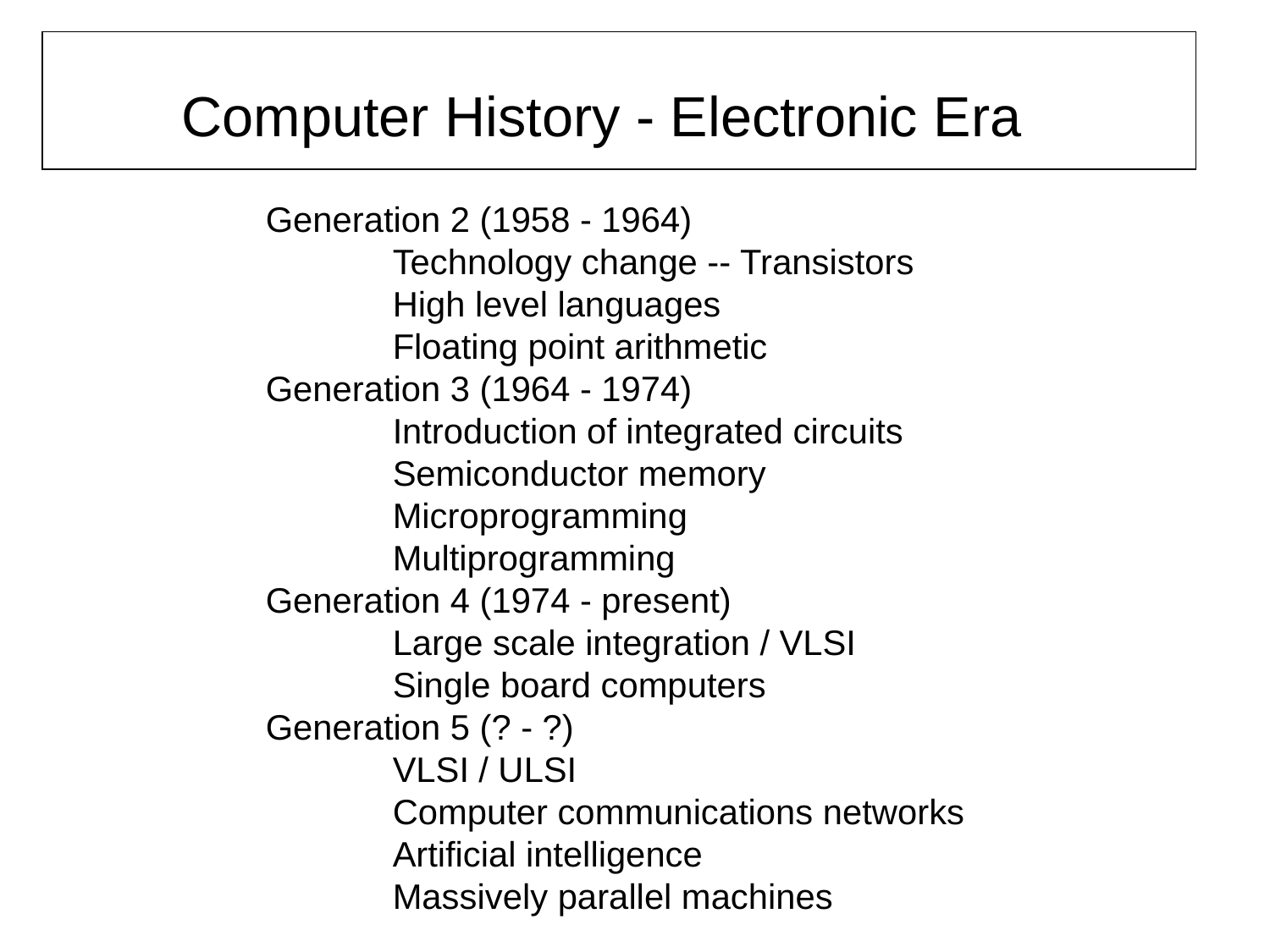

Computer History - Electronic Era
Generation 2 (1958 - 1964)
	Technology change -- Transistors
	High level languages
	Floating point arithmetic
Generation 3 (1964 - 1974)
	Introduction of integrated circuits
	Semiconductor memory
	Microprogramming
	Multiprogramming
Generation 4 (1974 - present)
	Large scale integration / VLSI
	Single board computers
Generation 5 (? - ?)
	VLSI / ULSI
	Computer communications networks
	Artificial intelligence
	Massively parallel machines